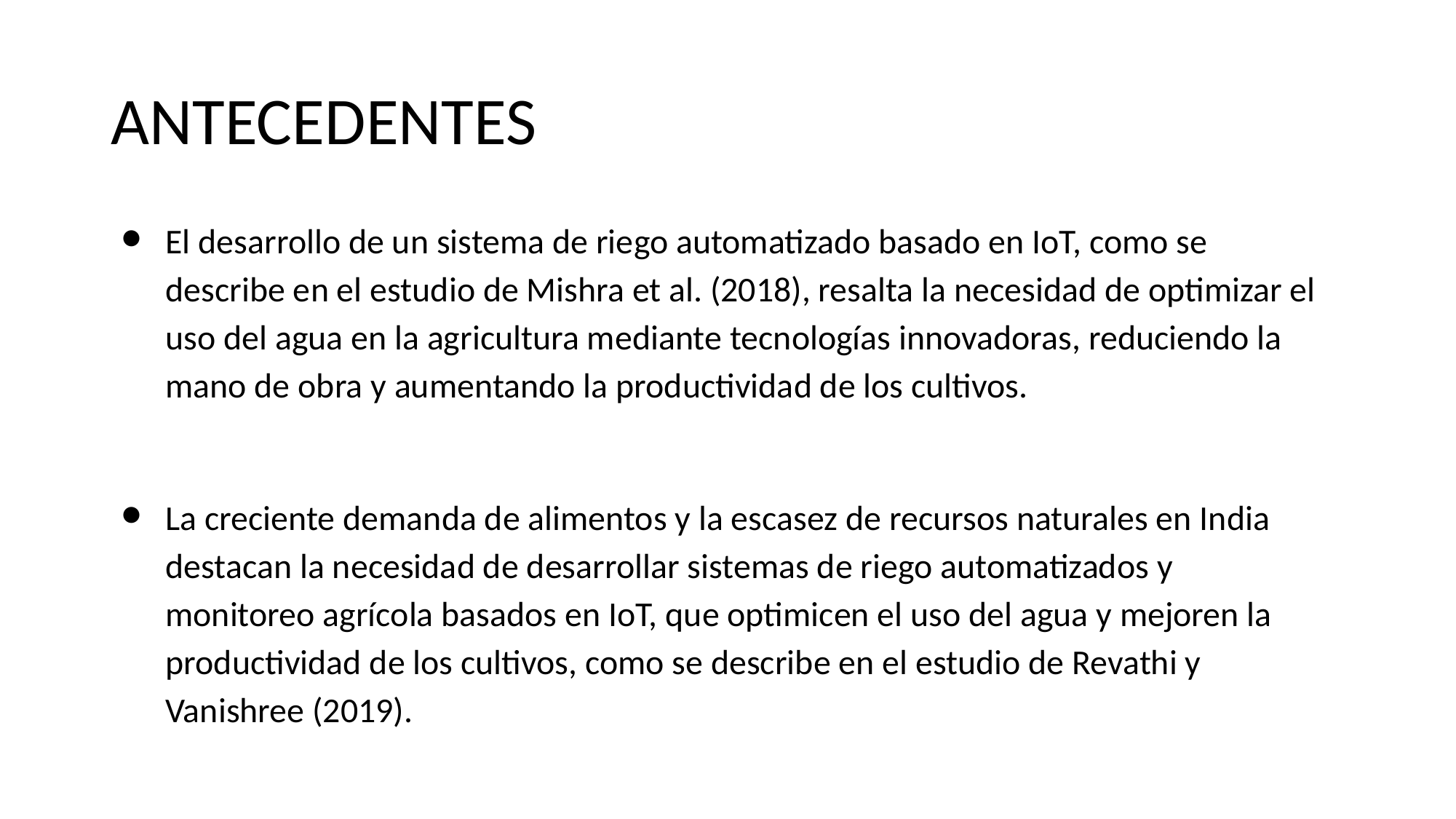

# ANTECEDENTES
El desarrollo de un sistema de riego automatizado basado en IoT, como se describe en el estudio de Mishra et al. (2018), resalta la necesidad de optimizar el uso del agua en la agricultura mediante tecnologías innovadoras, reduciendo la mano de obra y aumentando la productividad de los cultivos.

La creciente demanda de alimentos y la escasez de recursos naturales en India destacan la necesidad de desarrollar sistemas de riego automatizados y monitoreo agrícola basados en IoT, que optimicen el uso del agua y mejoren la productividad de los cultivos, como se describe en el estudio de Revathi y Vanishree (2019).